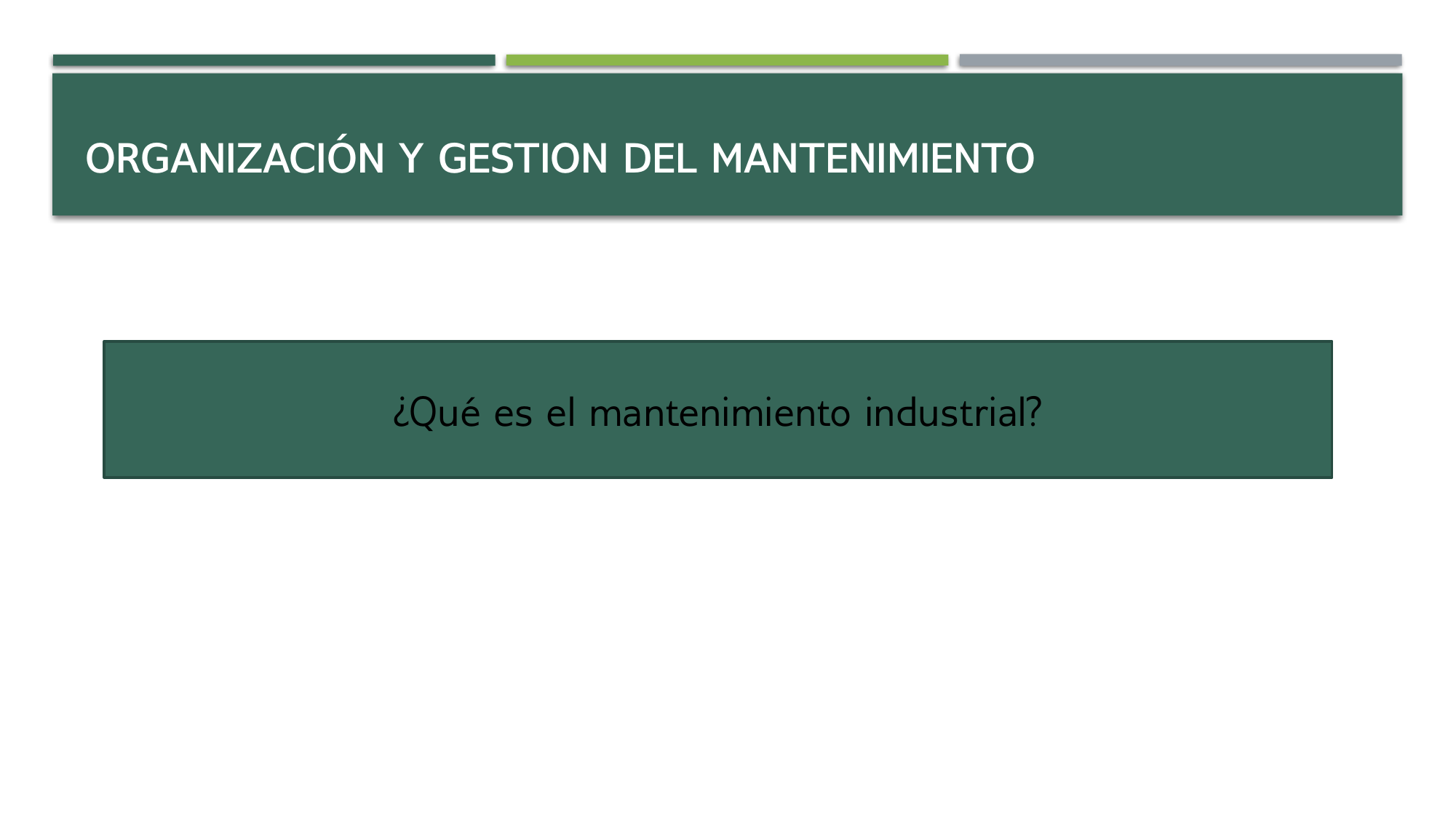

# ORGANIZACIÓN Y GESTION DEL MANTENIMIENTO
¿Qué es el mantenimiento industrial?